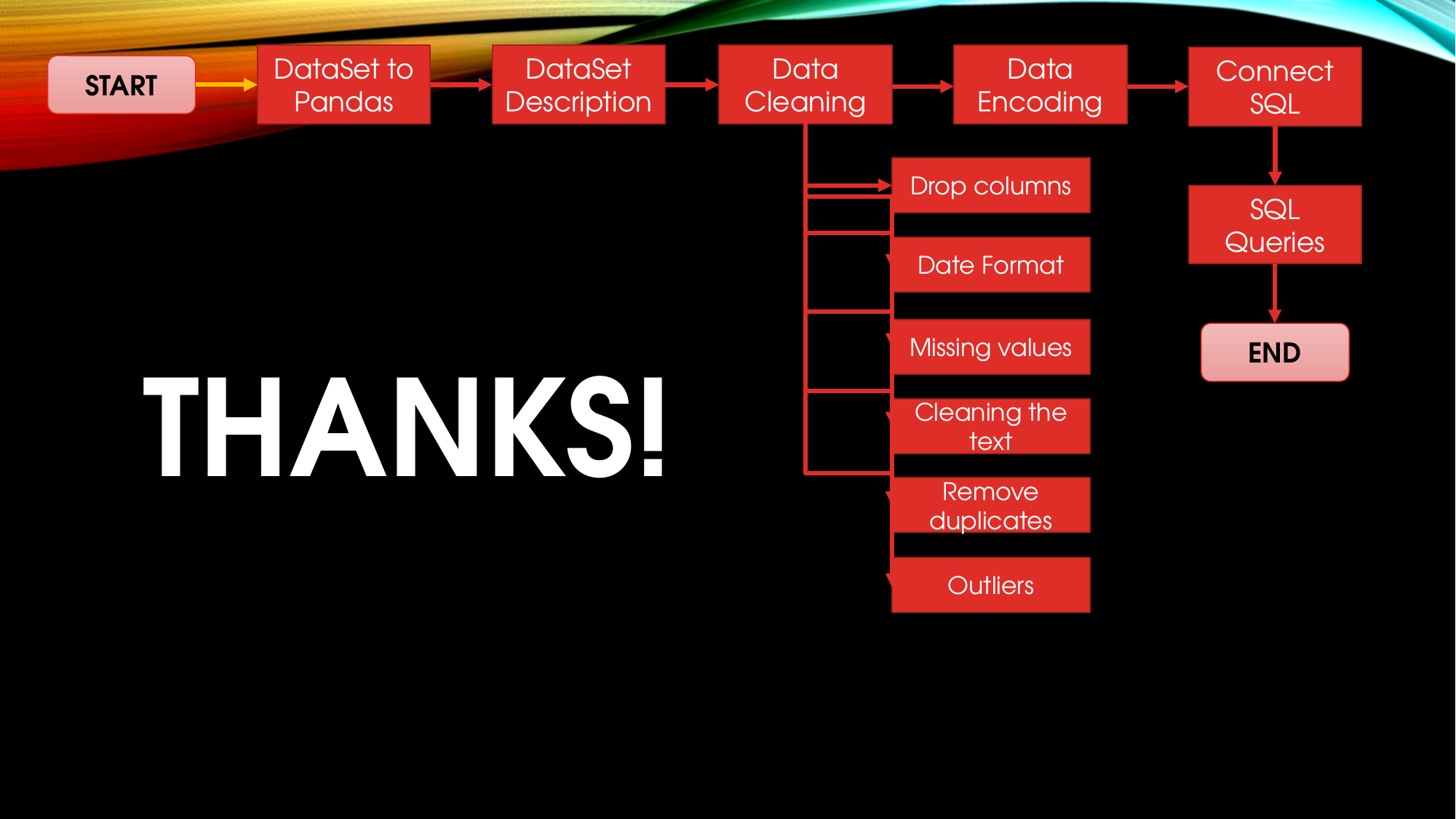

Data Encoding
DataSet to Pandas
DataSet Description
Data Cleaning
Connect SQL
START
Drop columns
SQL Queries
Date Format
Missing values
END
THANKS!

Cleaning the text
Remove duplicates
Outliers